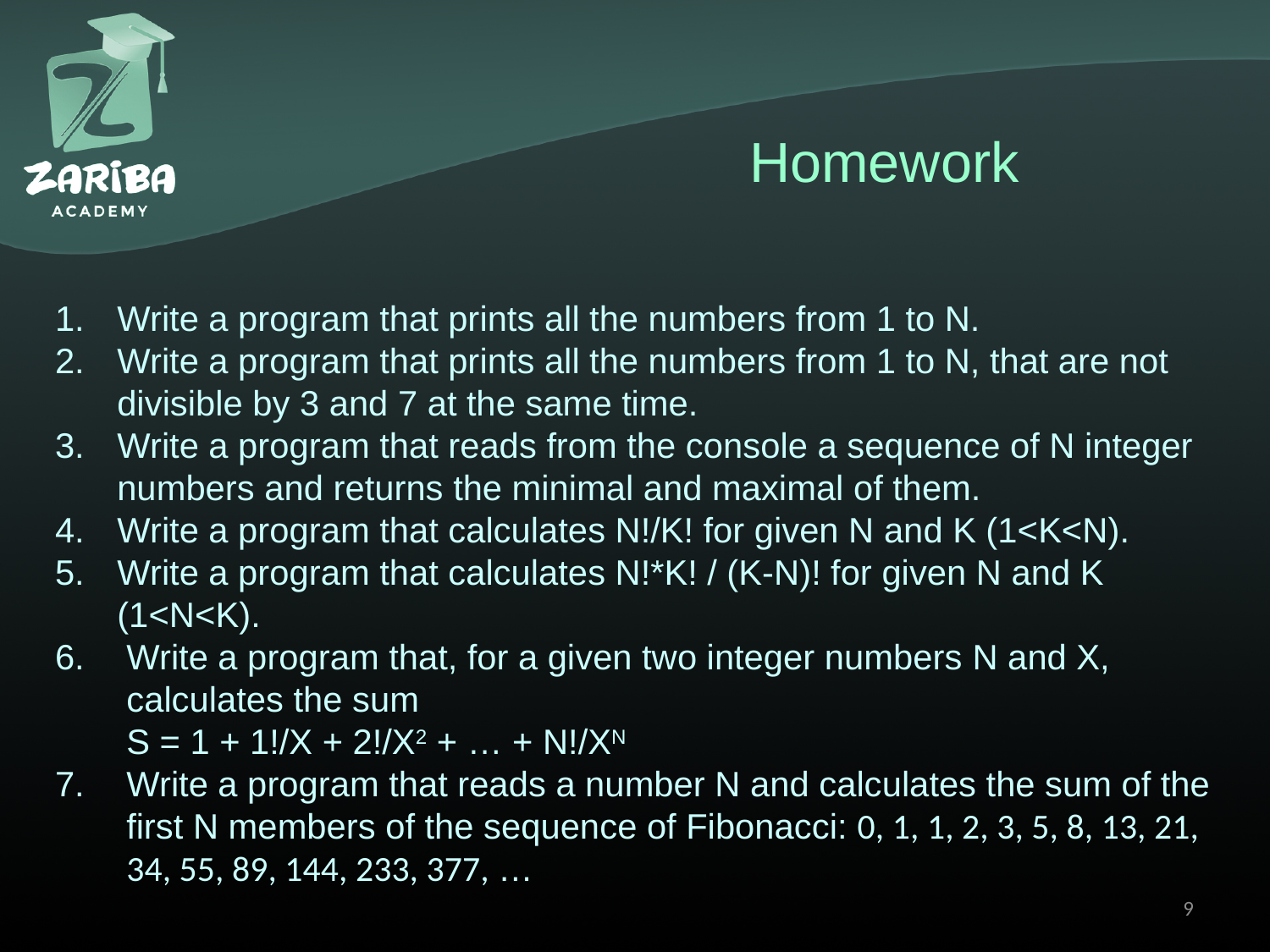

# Homework
Write a program that prints all the numbers from 1 to N.
Write a program that prints all the numbers from 1 to N, that are not divisible by 3 and 7 at the same time.
Write a program that reads from the console a sequence of N integer numbers and returns the minimal and maximal of them.
Write a program that calculates N!/K! for given N and K (1<K<N).
Write a program that calculates N!*K! / (K-N)! for given N and K (1<N<K).
Write a program that, for a given two integer numbers N and X, calculates the sum
S = 1 + 1!/X + 2!/X2 + … + N!/XN
Write a program that reads a number N and calculates the sum of the first N members of the sequence of Fibonacci: 0, 1, 1, 2, 3, 5, 8, 13, 21, 34, 55, 89, 144, 233, 377, …

9